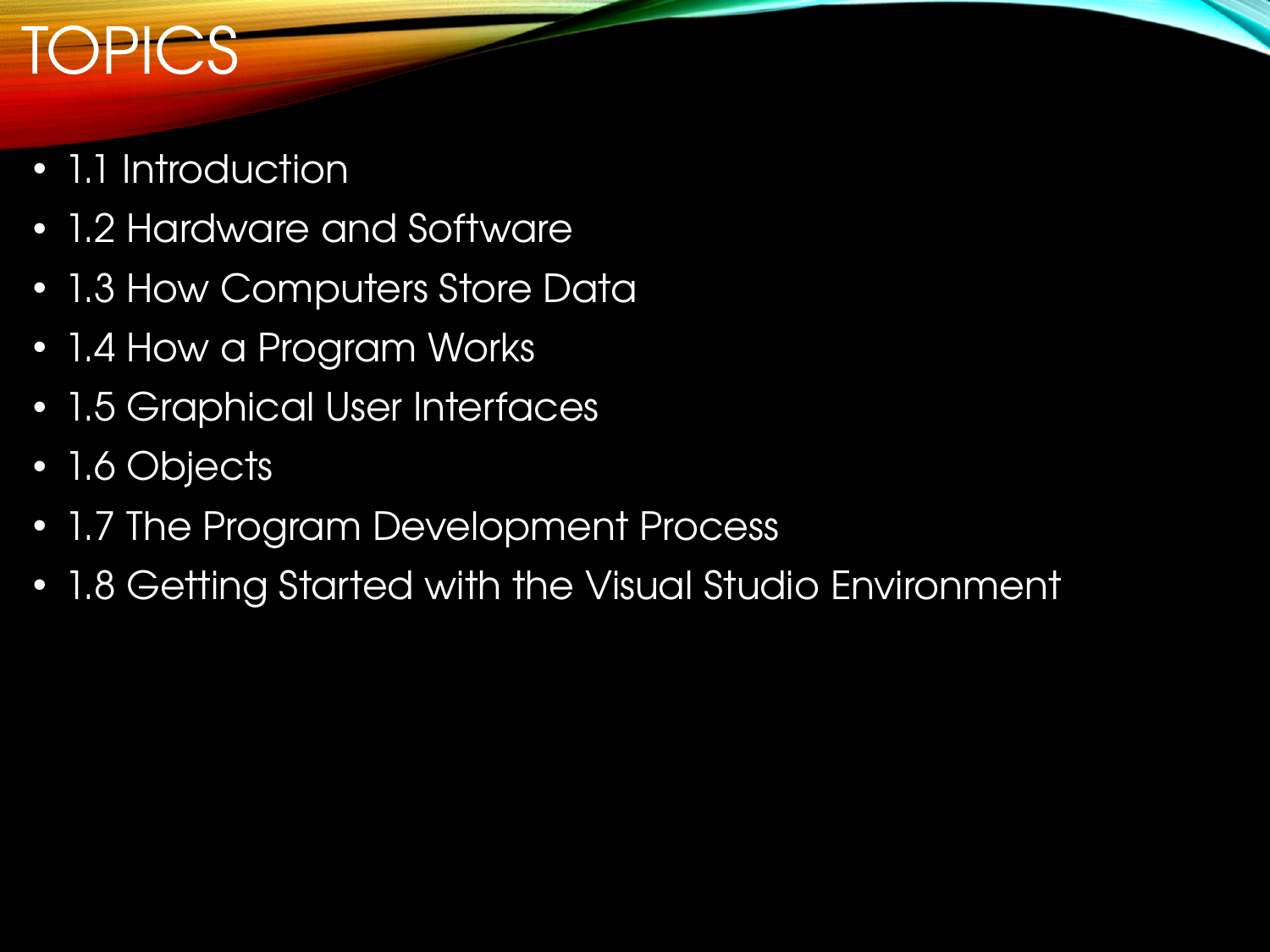

# Topics
1.1 Introduction
1.2 Hardware and Software
1.3 How Computers Store Data
1.4 How a Program Works
1.5 Graphical User Interfaces
1.6 Objects
1.7 The Program Development Process
1.8 Getting Started with the Visual Studio Environment